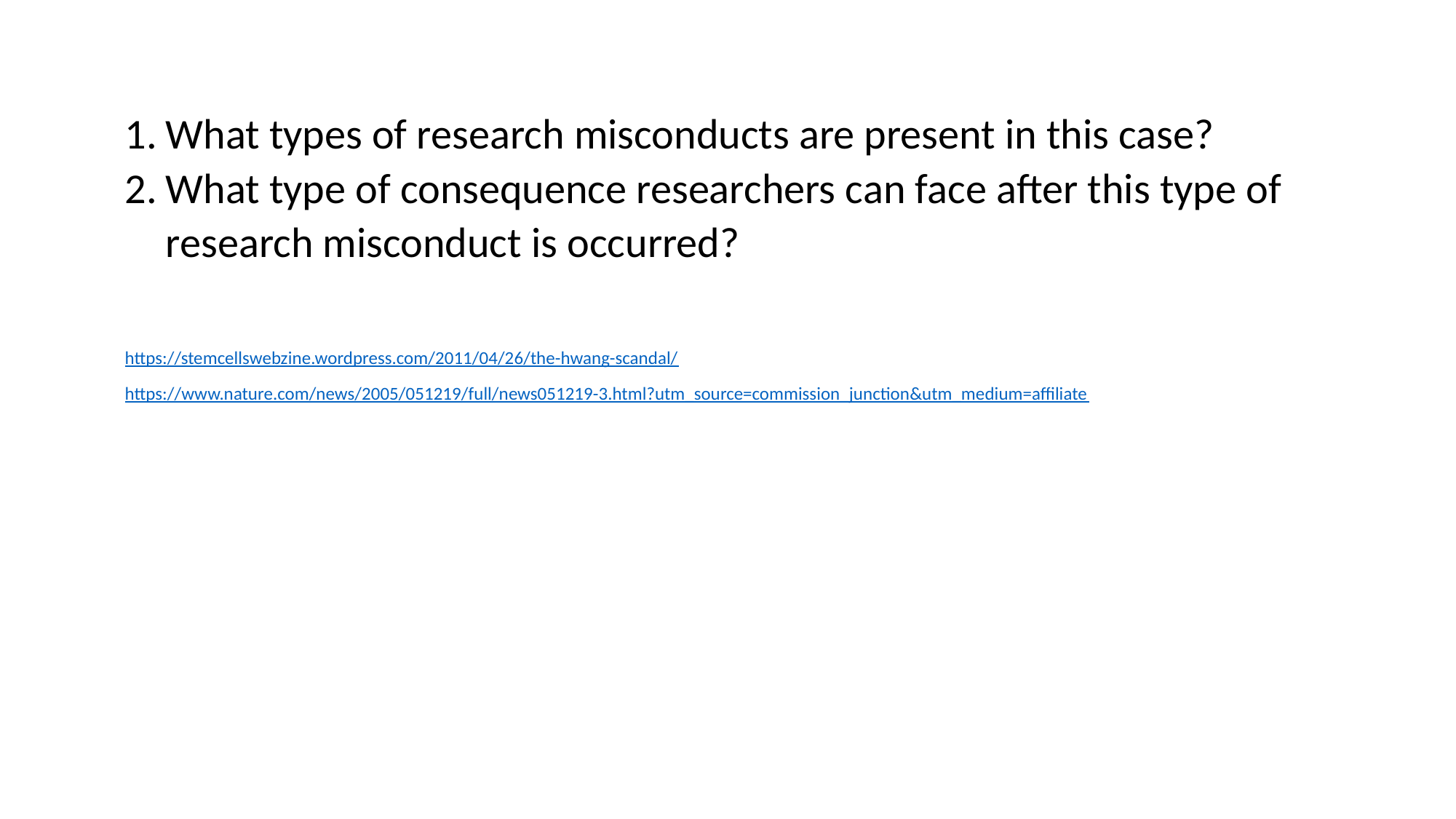

What types of research misconducts are present in this case?
What type of consequence researchers can face after this type of research misconduct is occurred?

https://stemcellswebzine.wordpress.com/2011/04/26/the-hwang-scandal/
https://www.nature.com/news/2005/051219/full/news051219-3.html?utm_source=commission_junction&utm_medium=affiliate